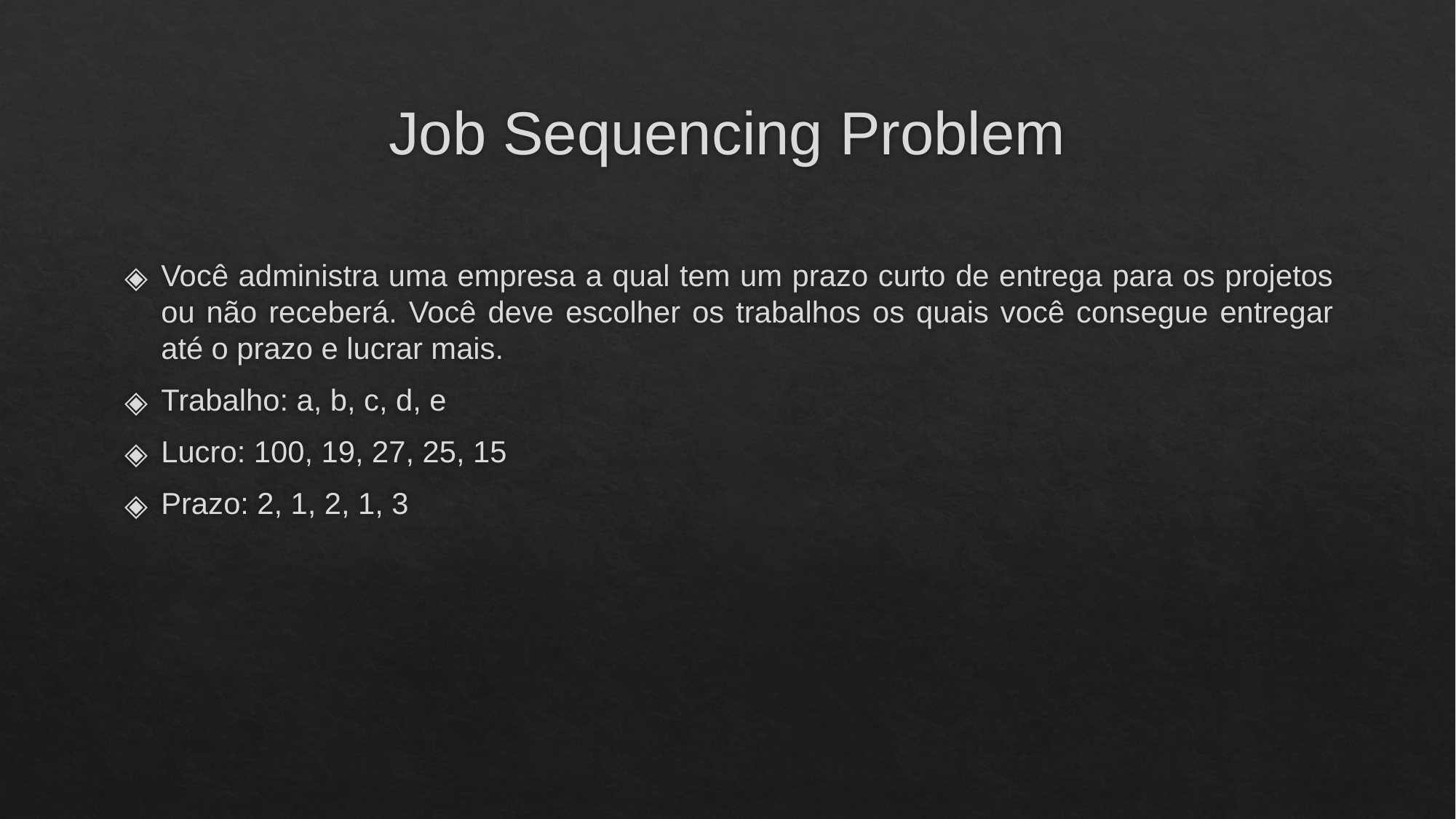

# Job Sequencing Problem
Você administra uma empresa a qual tem um prazo curto de entrega para os projetos ou não receberá. Você deve escolher os trabalhos os quais você consegue entregar até o prazo e lucrar mais.
Trabalho: a, b, c, d, e
Lucro: 100, 19, 27, 25, 15
Prazo: 2, 1, 2, 1, 3